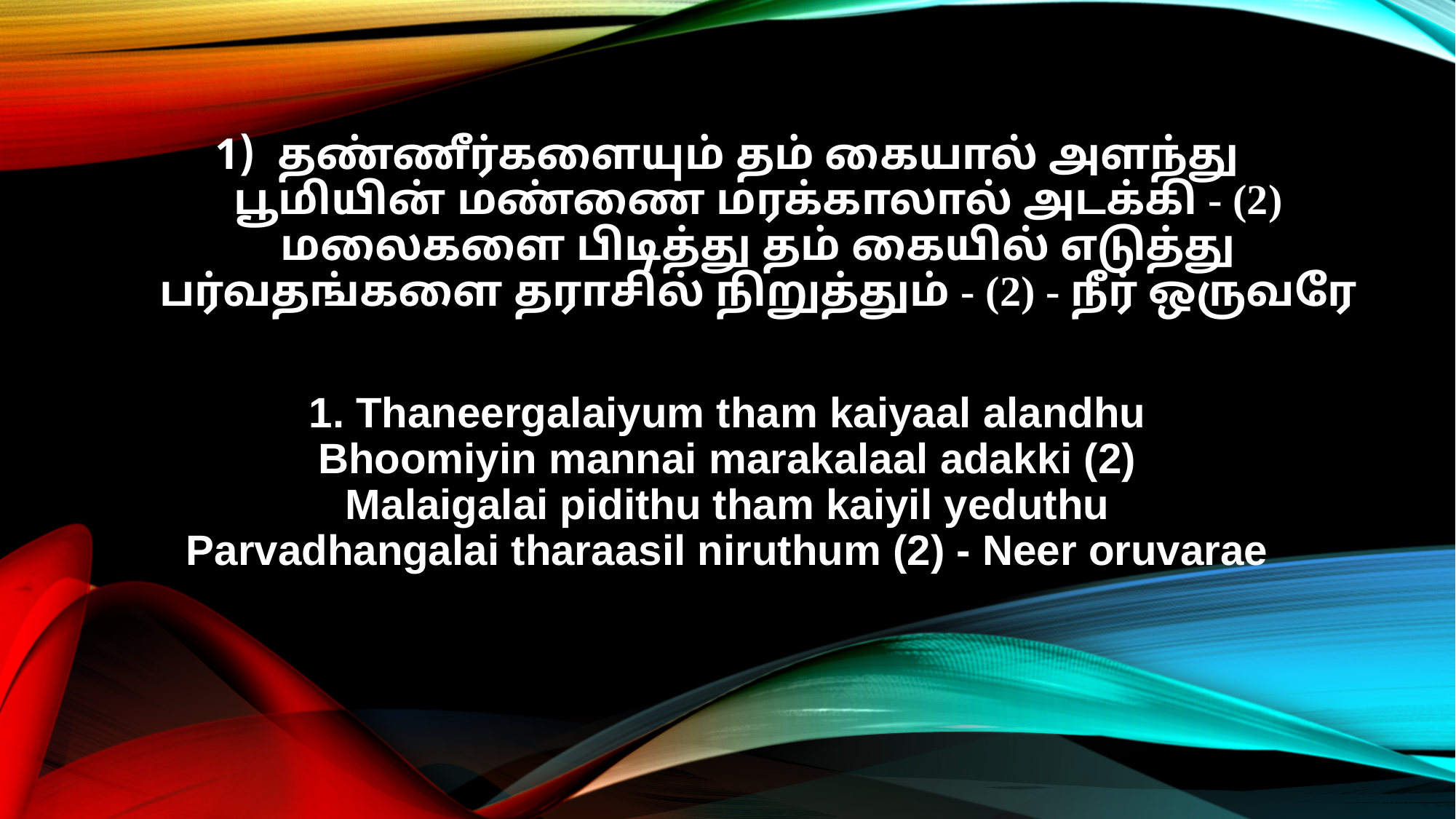

தண்ணீர்களையும் தம் கையால் அளந்து
பூமியின் மண்ணை மரக்காலால் அடக்கி - (2)
மலைகளை பிடித்து தம் கையில் எடுத்து
பர்வதங்களை தராசில் நிறுத்தும் - (2) - நீர் ஒருவரே

1. Thaneergalaiyum tham kaiyaal alandhu
Bhoomiyin mannai marakalaal adakki (2)
Malaigalai pidithu tham kaiyil yeduthu
Parvadhangalai tharaasil niruthum (2) - Neer oruvarae